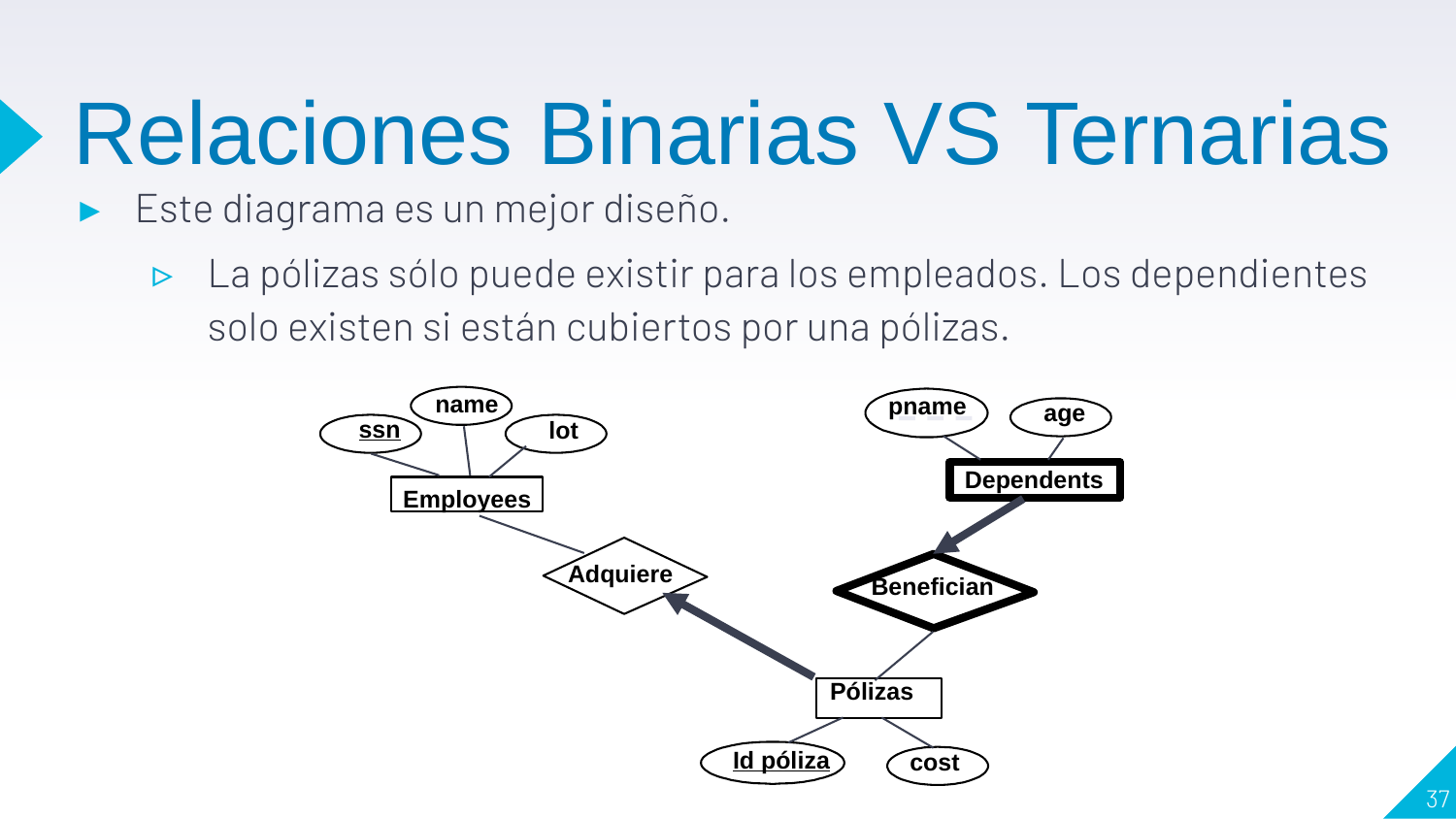

# Relaciones Binarias VS Ternarias
Este diagrama es un mejor diseño.
La pólizas sólo puede existir para los empleados. Los dependientes solo existen si están cubiertos por una pólizas.
name

ssn
lot

Employees
pname

age

Dependents

Adquiere

Benefician

Pólizas

Id póliza
cost

37